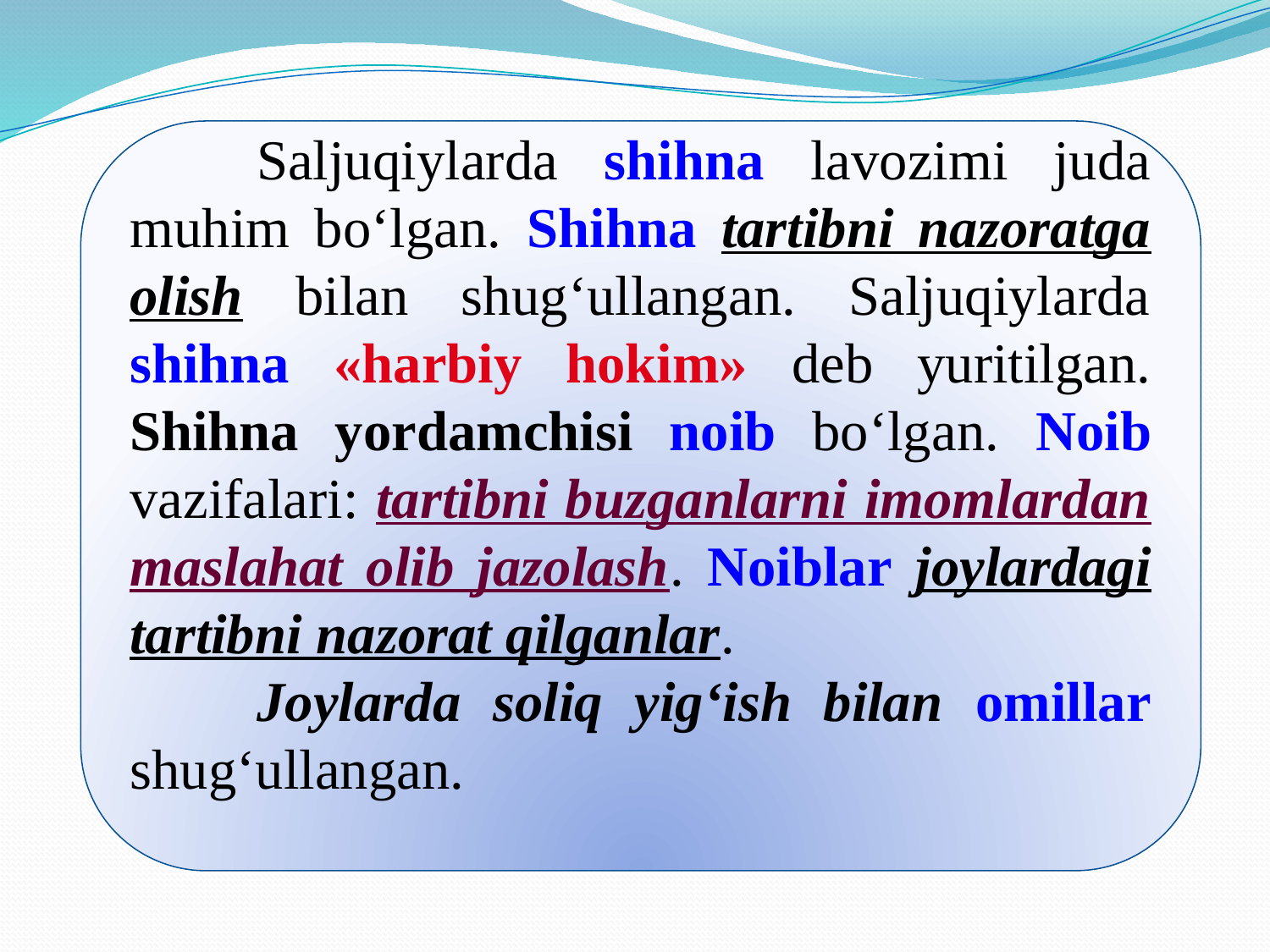

Saljuqiylarda shihna lavozimi juda muhim bo‘lgan. Shihna tartibni nazoratga olish bilan shug‘ullangan. Saljuqiylarda shihna «harbiy hokim» deb yuritilgan. Shihna yordamchisi noib bo‘lgan. Noib vazifalari: tartibni buzganlarni imomlardan maslahat olib jazolash. Noiblar joylardagi tartibni nazorat qilganlar.
	Joylarda soliq yig‘ish bilan omillar shug‘ullangan.